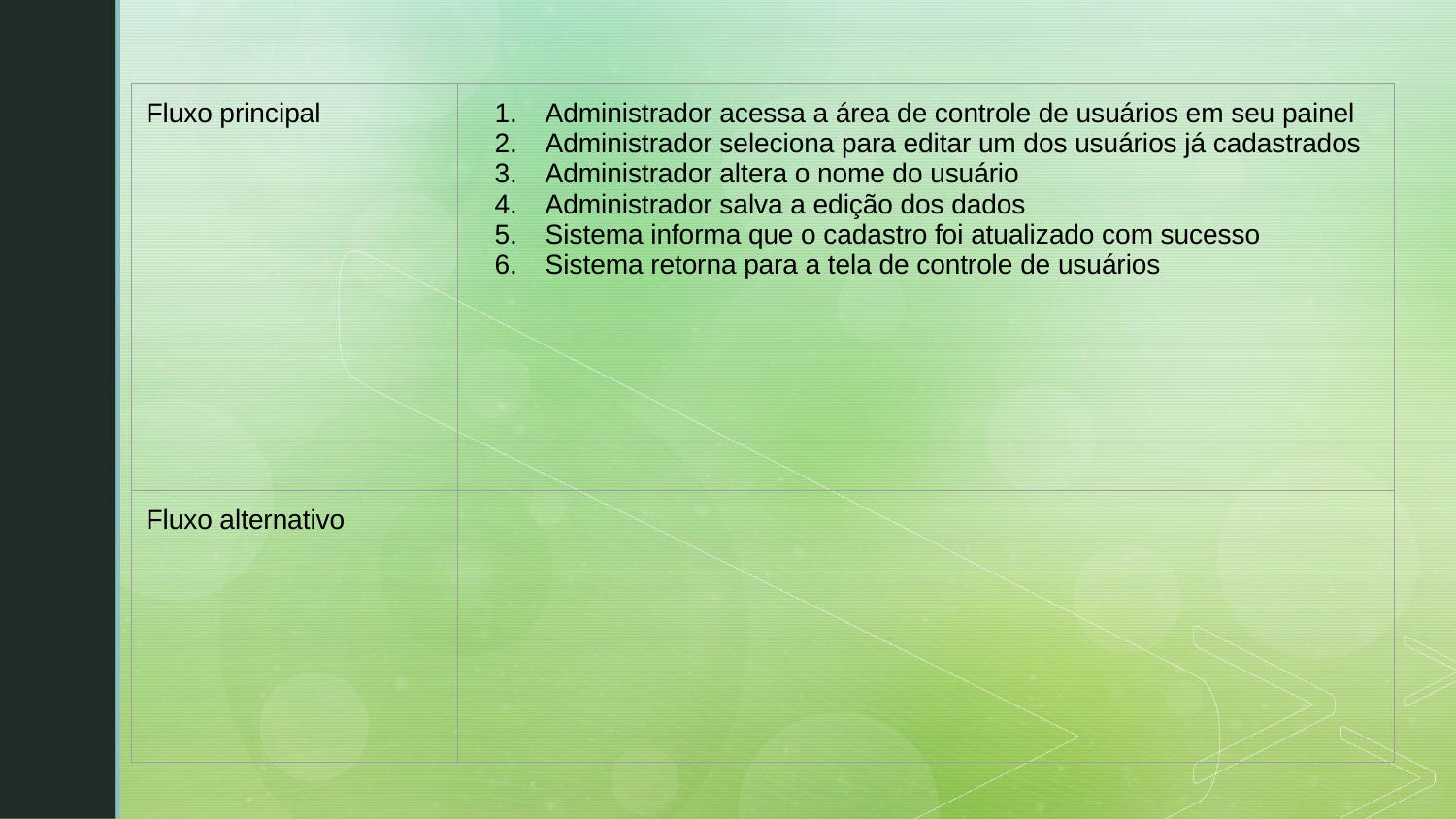

| Fluxo principal | Administrador acessa a área de controle de usuários em seu painel Administrador seleciona para editar um dos usuários já cadastrados Administrador altera o nome do usuário Administrador salva a edição dos dados Sistema informa que o cadastro foi atualizado com sucesso Sistema retorna para a tela de controle de usuários |
| --- | --- |
| Fluxo alternativo |  |